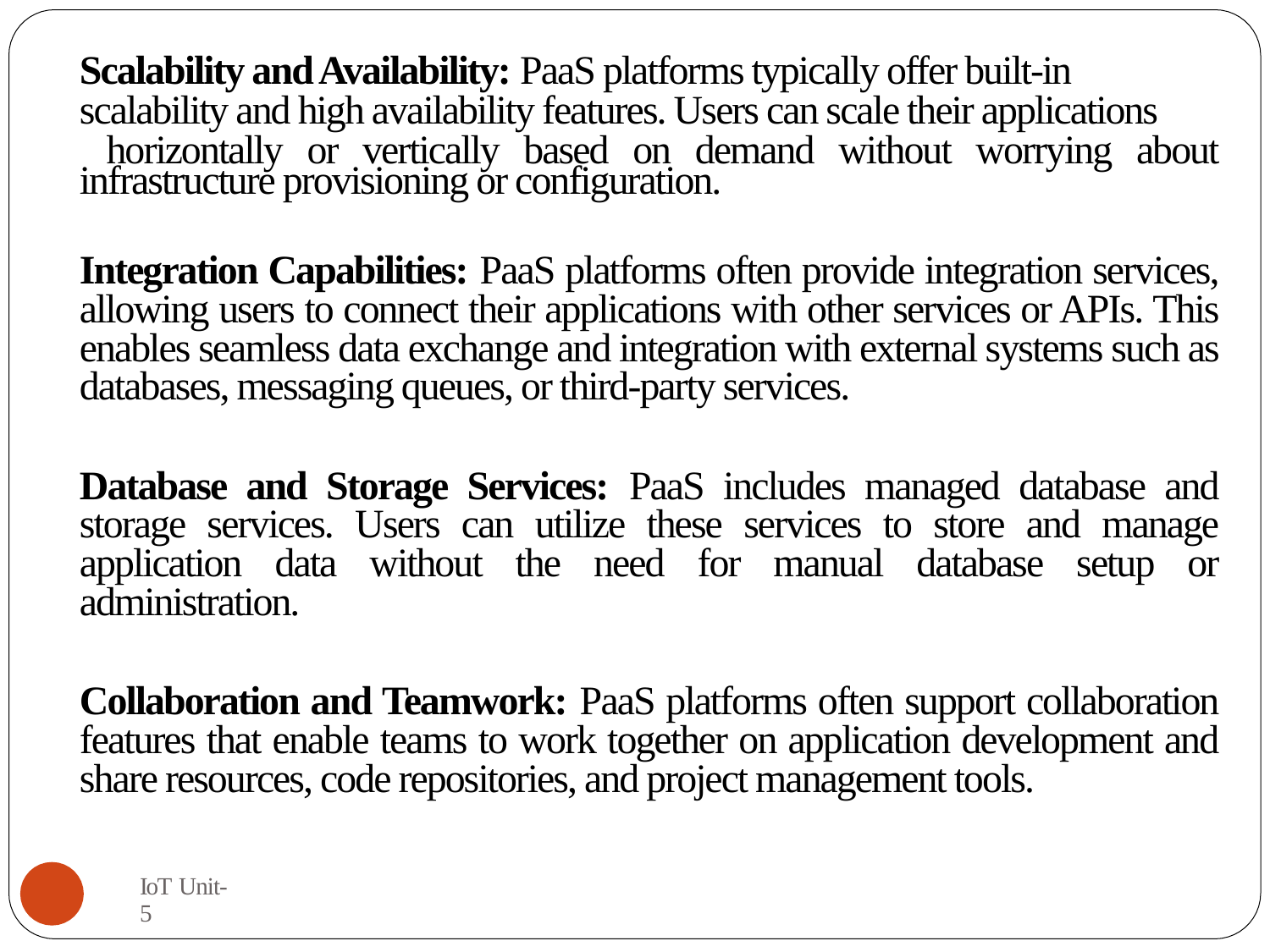

Scalability and Availability: PaaS platforms typically offer built-in
scalability and high availability features. Users can scale their applications
 horizontally or vertically based on demand without worrying about infrastructure provisioning or configuration.

Integration Capabilities: PaaS platforms often provide integration services, allowing users to connect their applications with other services or APIs. This enables seamless data exchange and integration with external systems such as databases, messaging queues, or third-party services.

Database and Storage Services: PaaS includes managed database and storage services. Users can utilize these services to store and manage application data without the need for manual database setup or administration.

Collaboration and Teamwork: PaaS platforms often support collaboration features that enable teams to work together on application development and share resources, code repositories, and project management tools.

IoT Unit-5
11